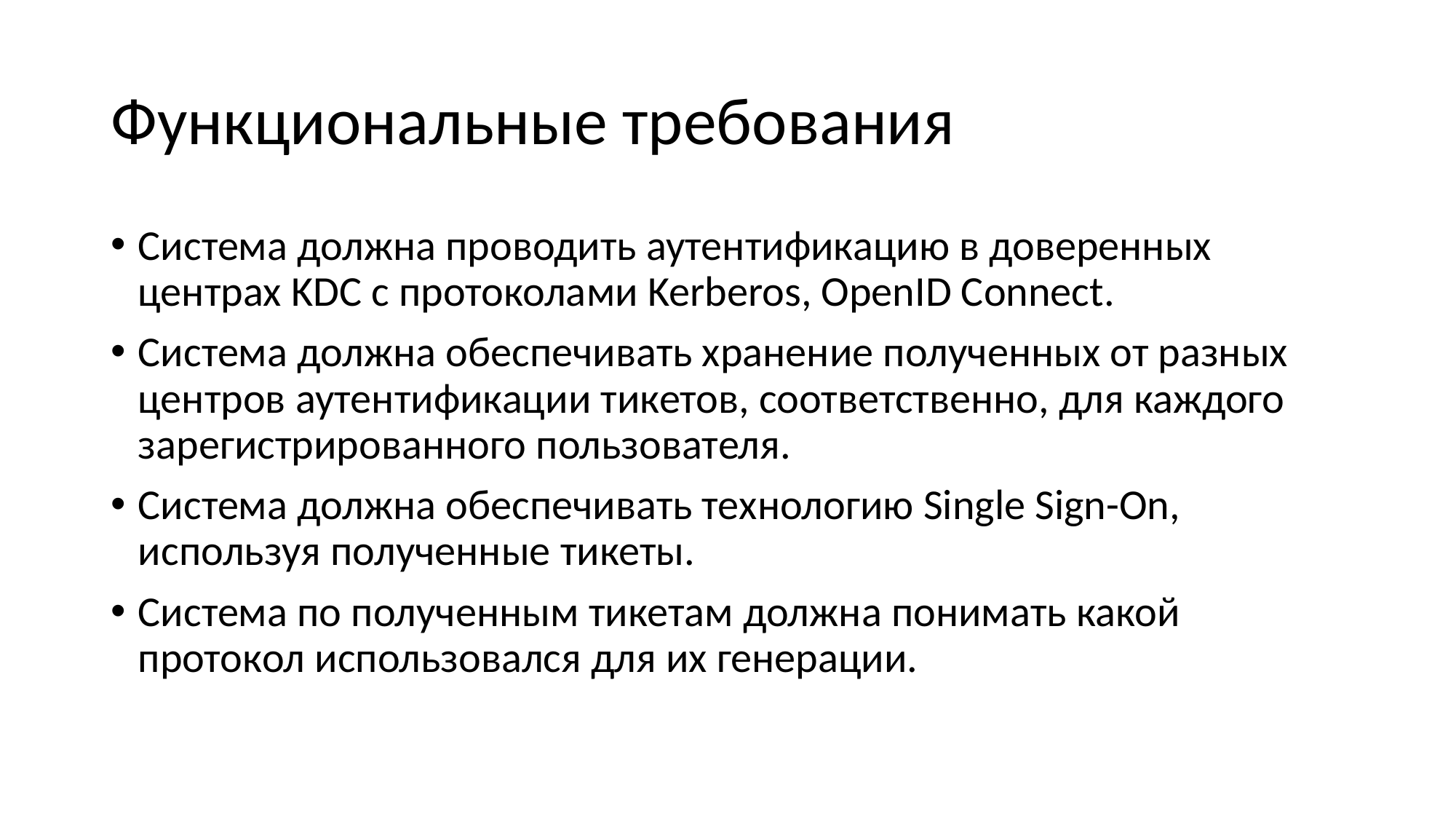

# Функциональные требования
Система должна проводить аутентификацию в доверенных центрах KDC с протоколами Kerberos, OpenID Connect.
Система должна обеспечивать хранение полученных от разных центров аутентификации тикетов, соответственно, для каждого зарегистрированного пользователя.
Система должна обеспечивать технологию Single Sign-On, используя полученные тикеты.
Система по полученным тикетам должна понимать какой протокол использовался для их генерации.